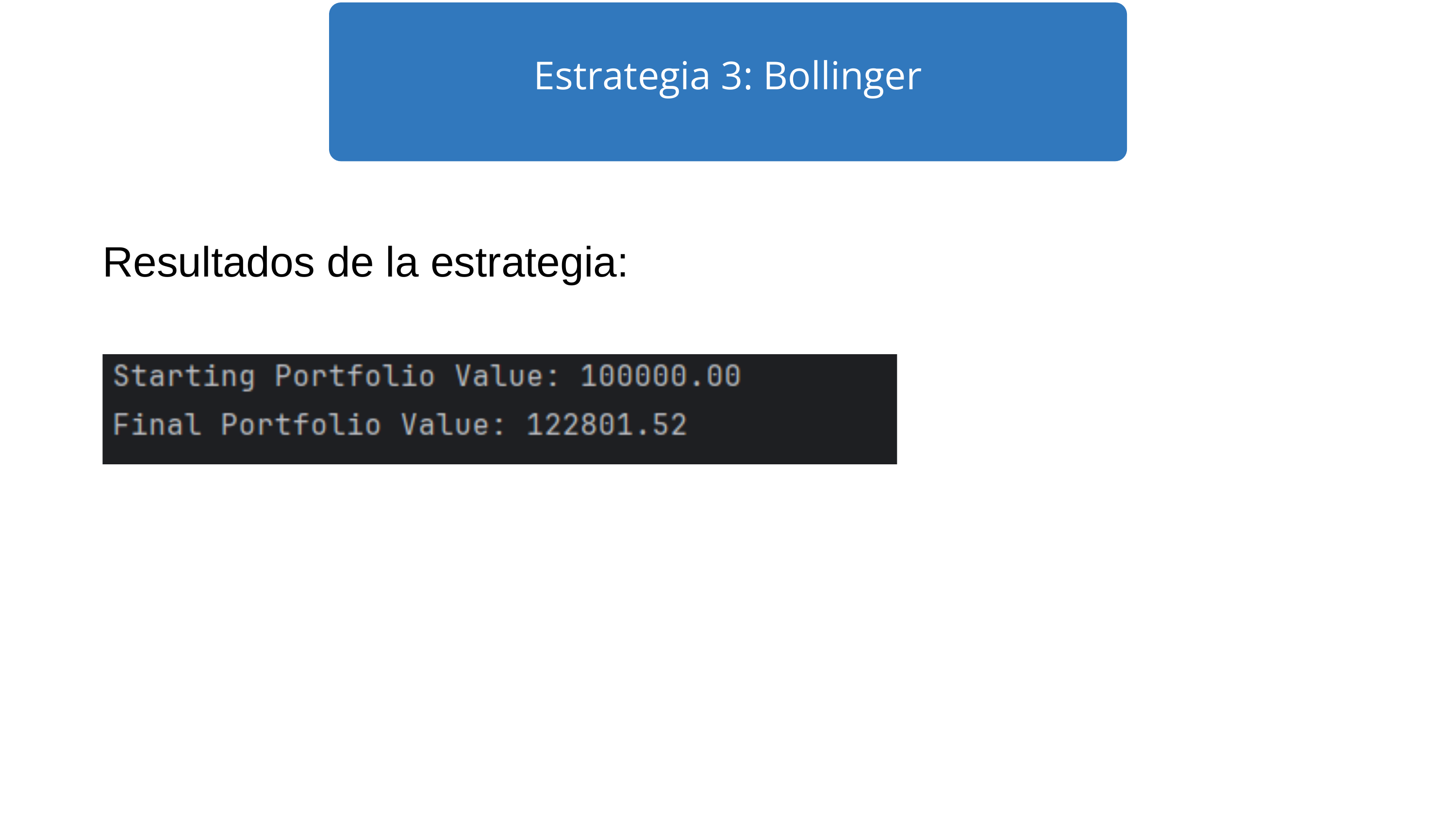

Estrategia 3: Bollinger
Resultados de la estrategia: